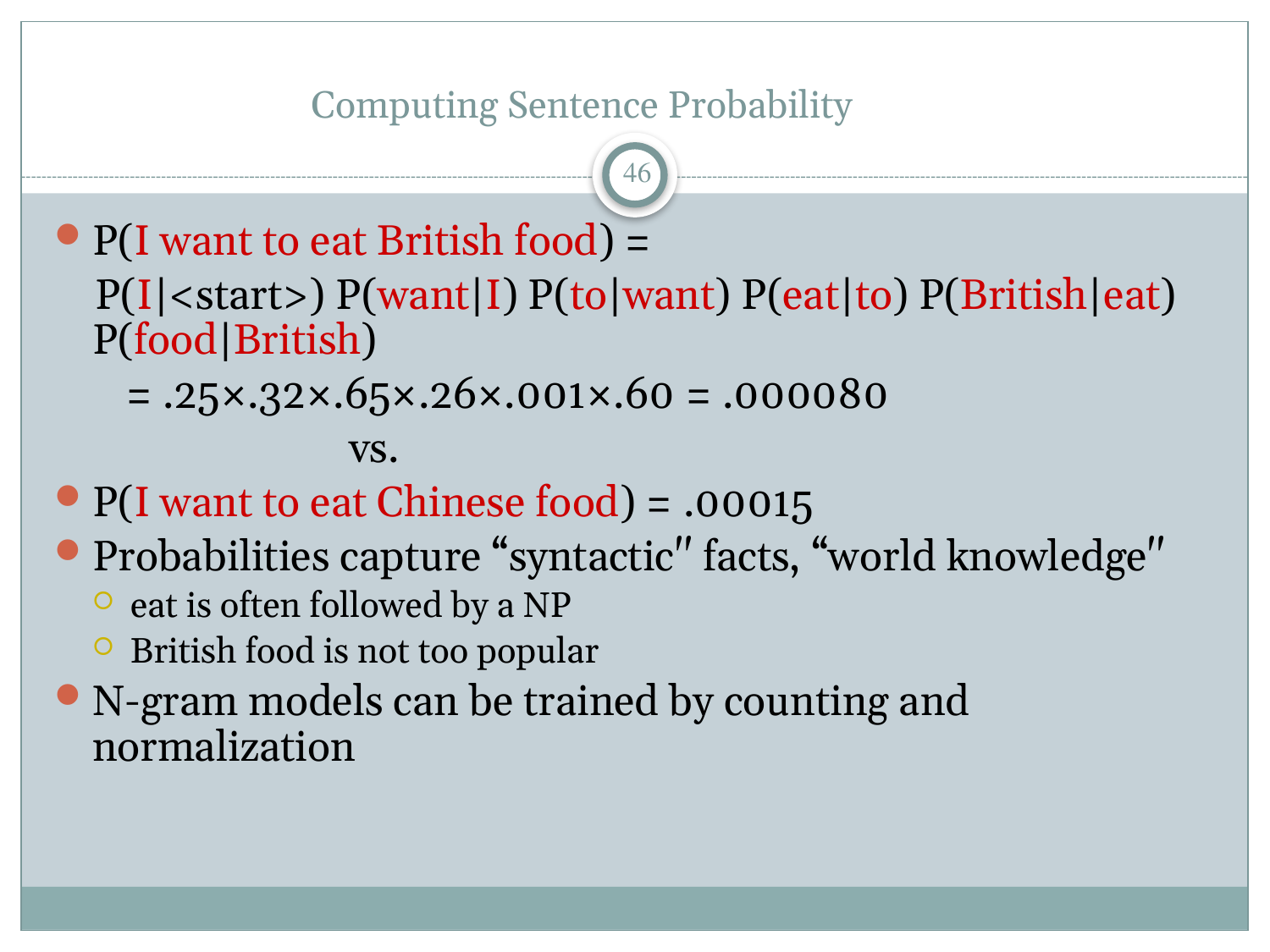

# Computing Sentence Probability
46
P(I want to eat British food) =
    P(I|<start>) P(want|I) P(to|want) P(eat|to) P(British|eat) P(food|British)
       = .25×.32×.65×.26×.001×.60 = .000080
                             vs.
P(I want to eat Chinese food) = .00015
Probabilities capture “syntactic'' facts, “world knowledge''
eat is often followed by a NP
British food is not too popular
N-gram models can be trained by counting and normalization